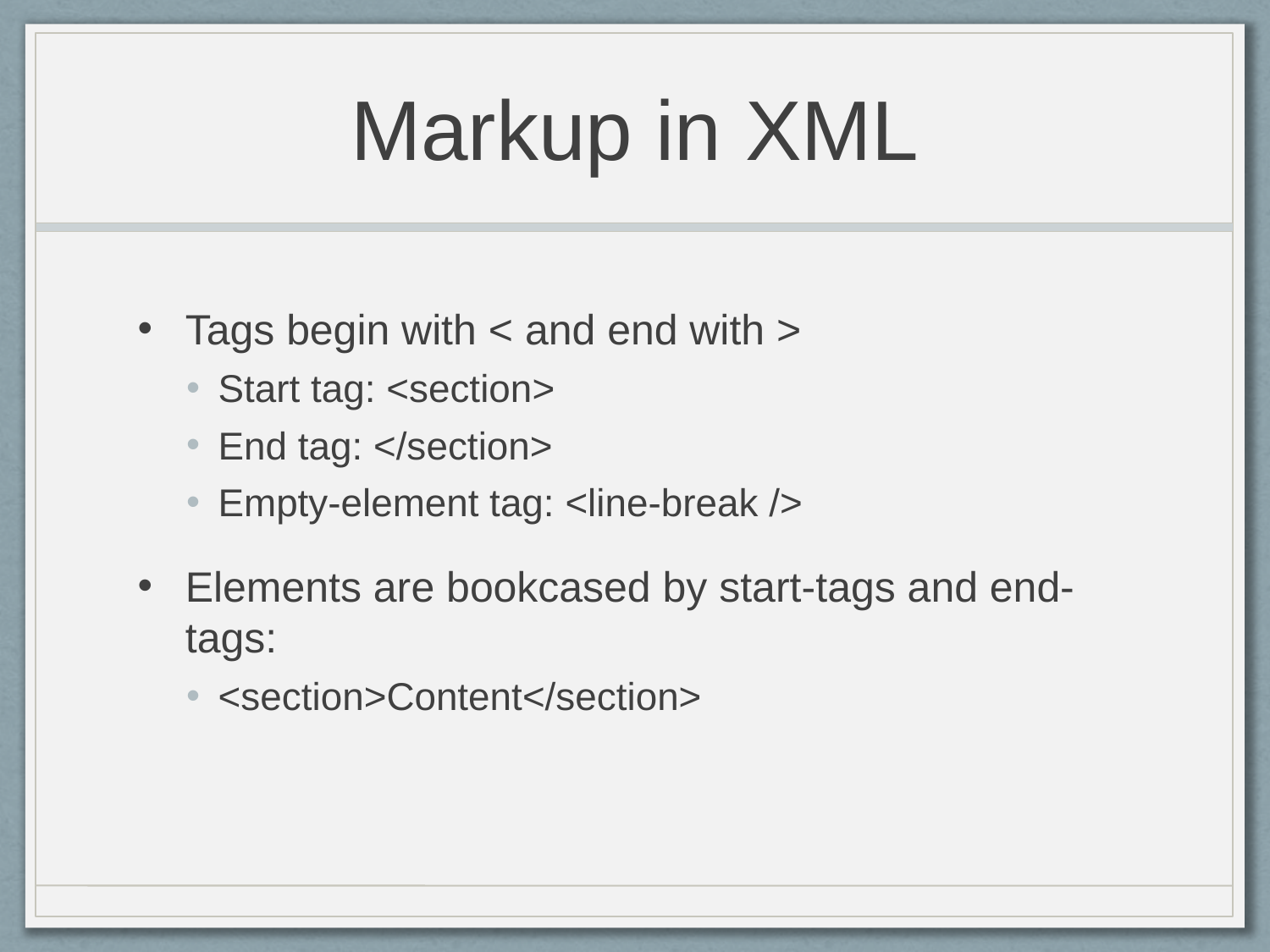

# Markup in XML
Tags begin with < and end with >
Start tag: <section>
End tag: </section>
Empty-element tag: <line-break />
Elements are bookcased by start-tags and end-tags:
<section>Content</section>